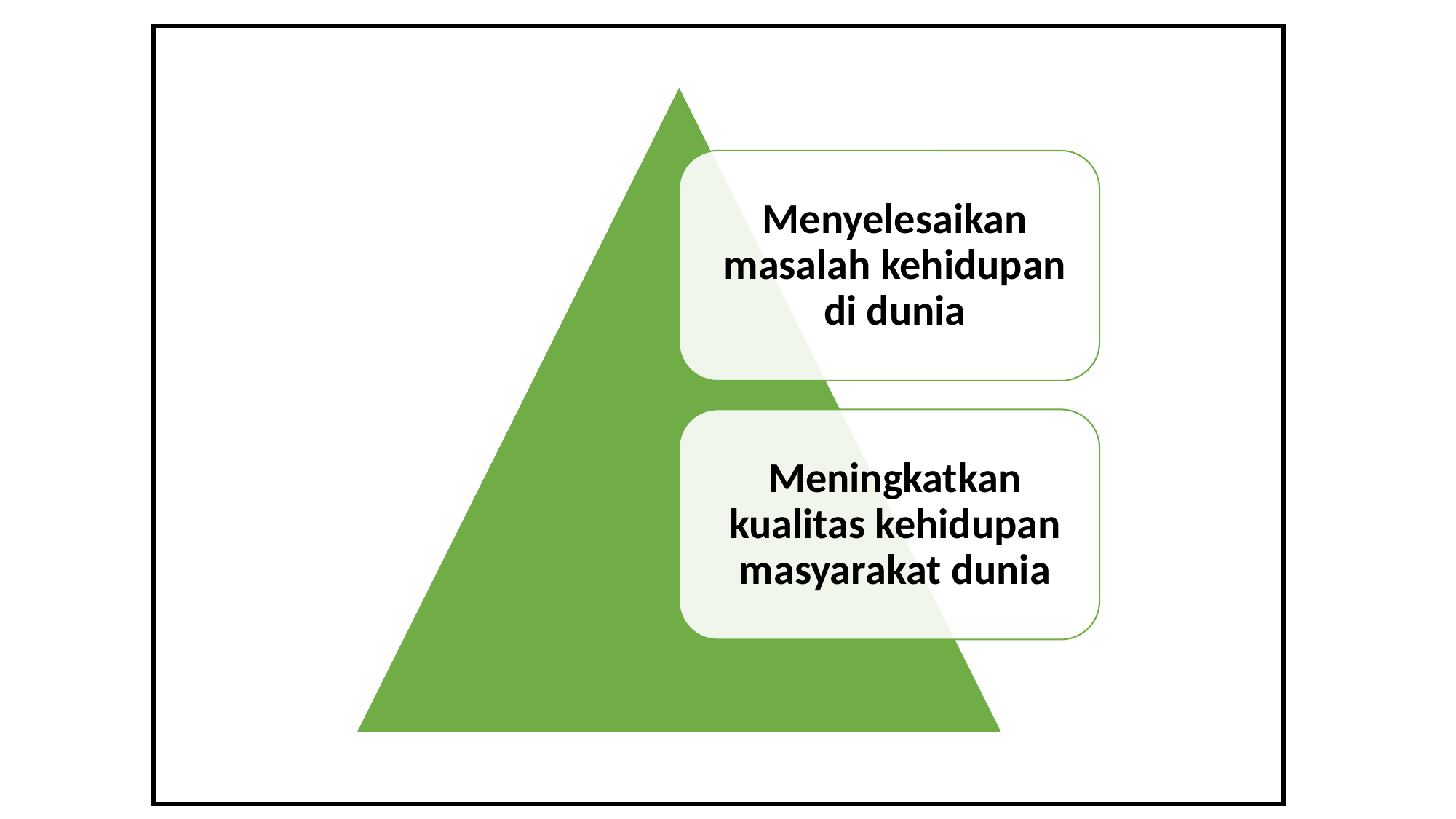

Menyelesaikan masalah kehidupan di dunia
Meningkatkan kualitas kehidupan masyarakat dunia